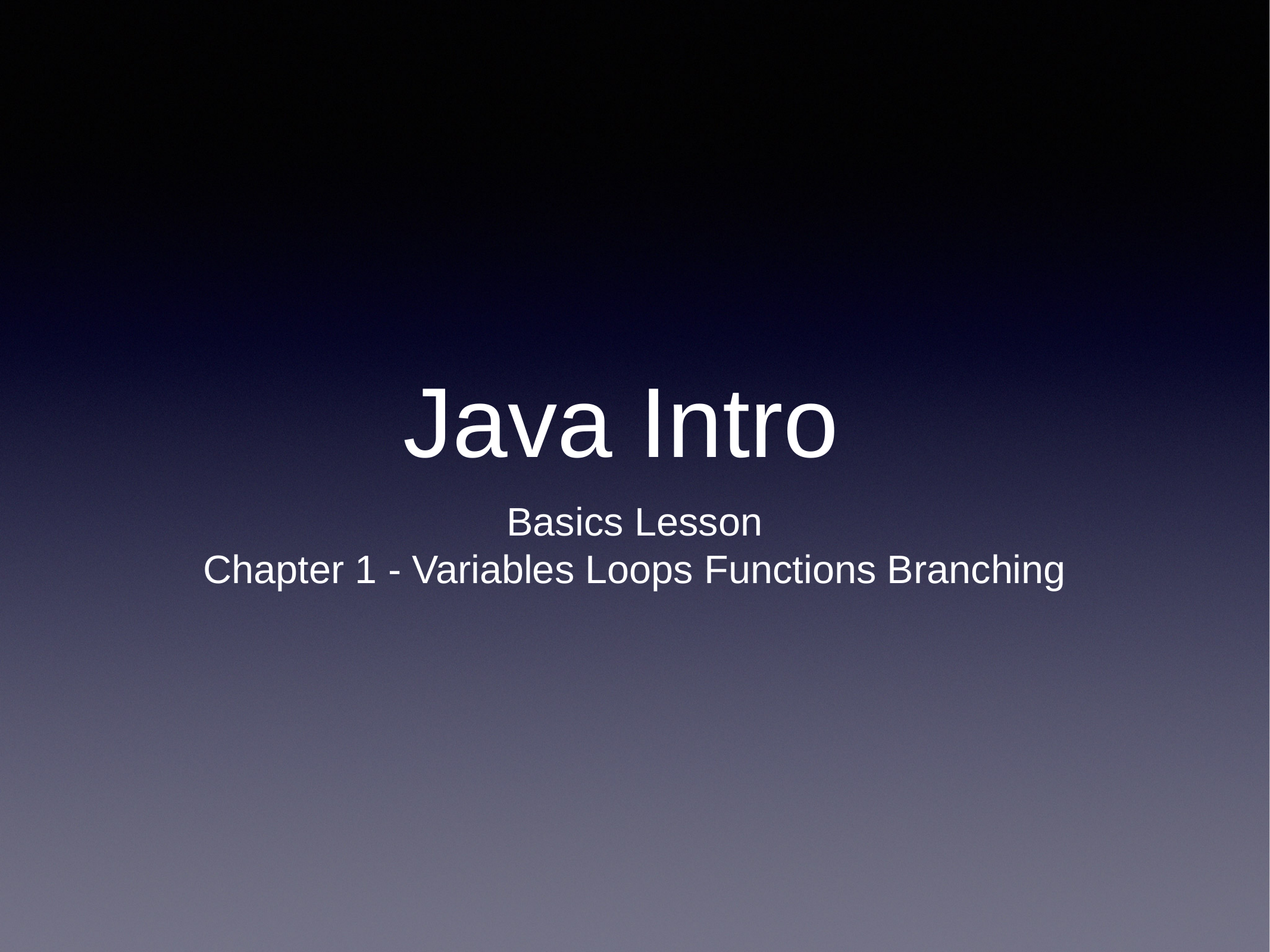

# Java Intro
Basics Lesson
Chapter 1 - Variables Loops Functions Branching